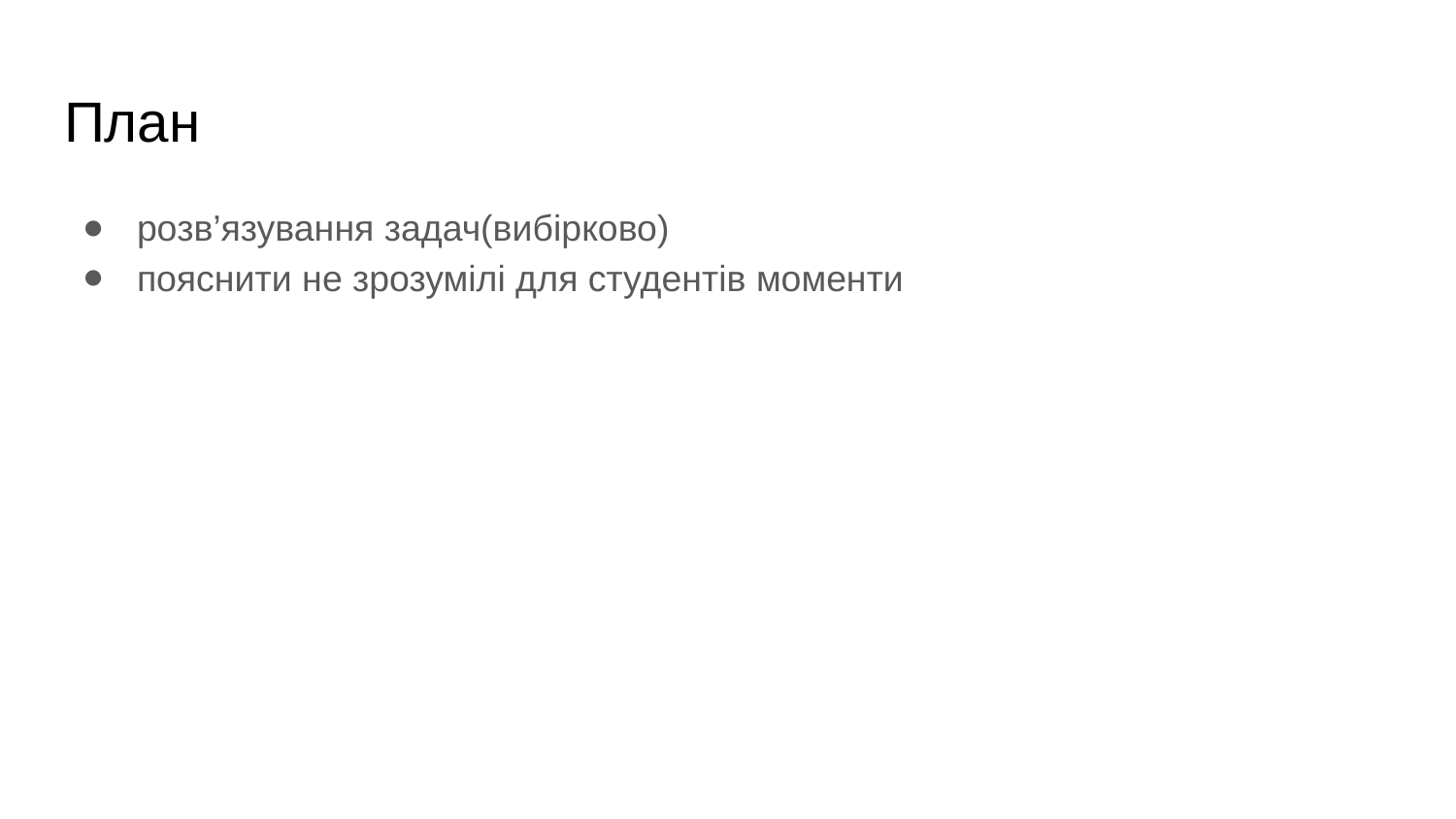

# План
розв’язування задач(вибірково)
пояснити не зрозумілі для студентів моменти